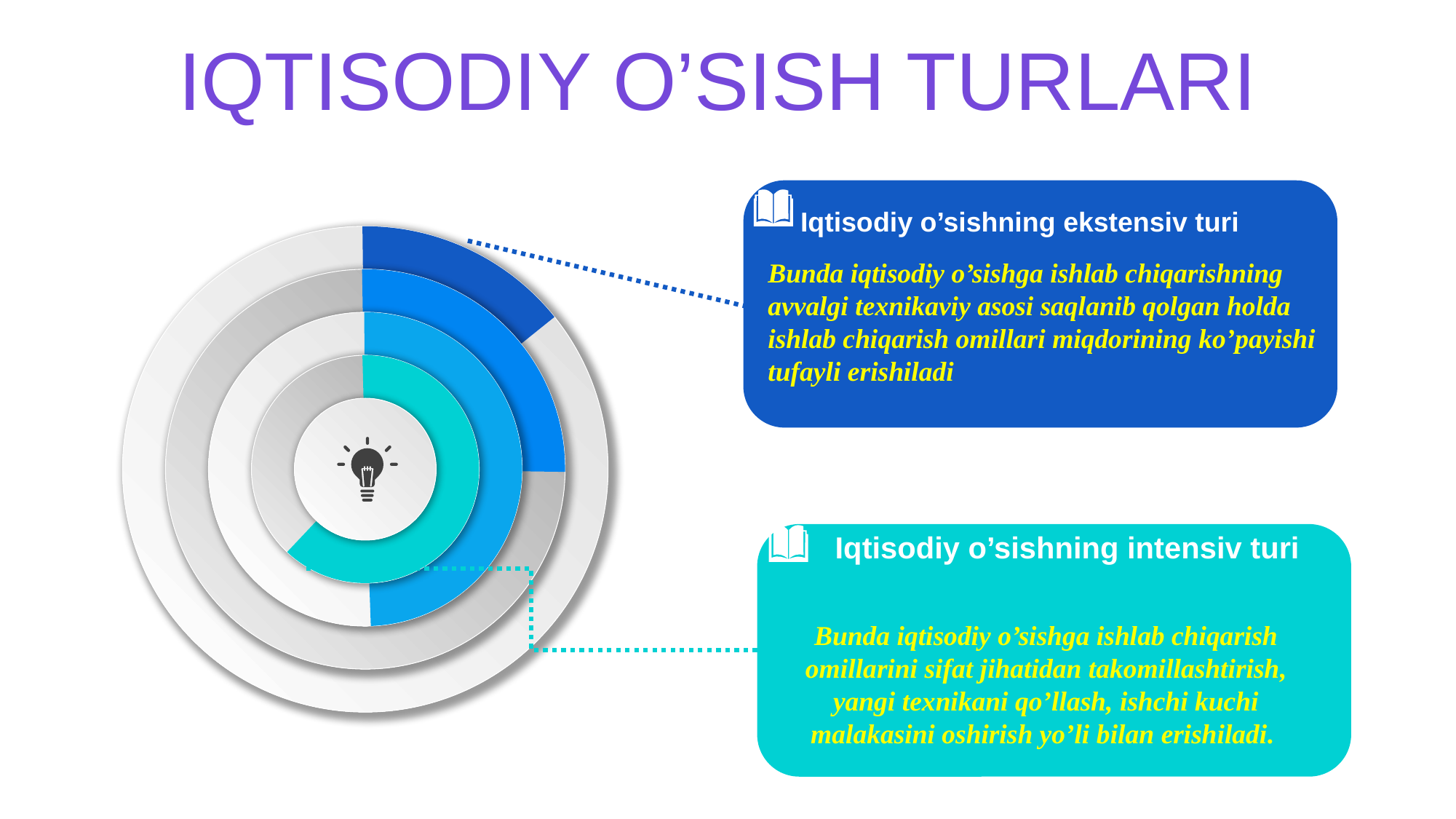

IQTISODIY O’SISH TURLARI

Iqtisodiy o’sishning ekstensiv turi

Bunda iqtisodiy o’sishga ishlab chiqarishning avvalgi texnikaviy asosi saqlanib qolgan holda ishlab chiqarish omillari miqdorining ko’payishi tufayli erishiladi

Your Text  Here
Iqtisodiy o’sishning intensiv turi

Bunda iqtisodiy o’sishga ishlab chiqarish omillarini sifat jihatidan takomillashtirish, yangi texnikani qo’llash, ishchi kuchi malakasini oshirish yo’li bilan erishiladi.